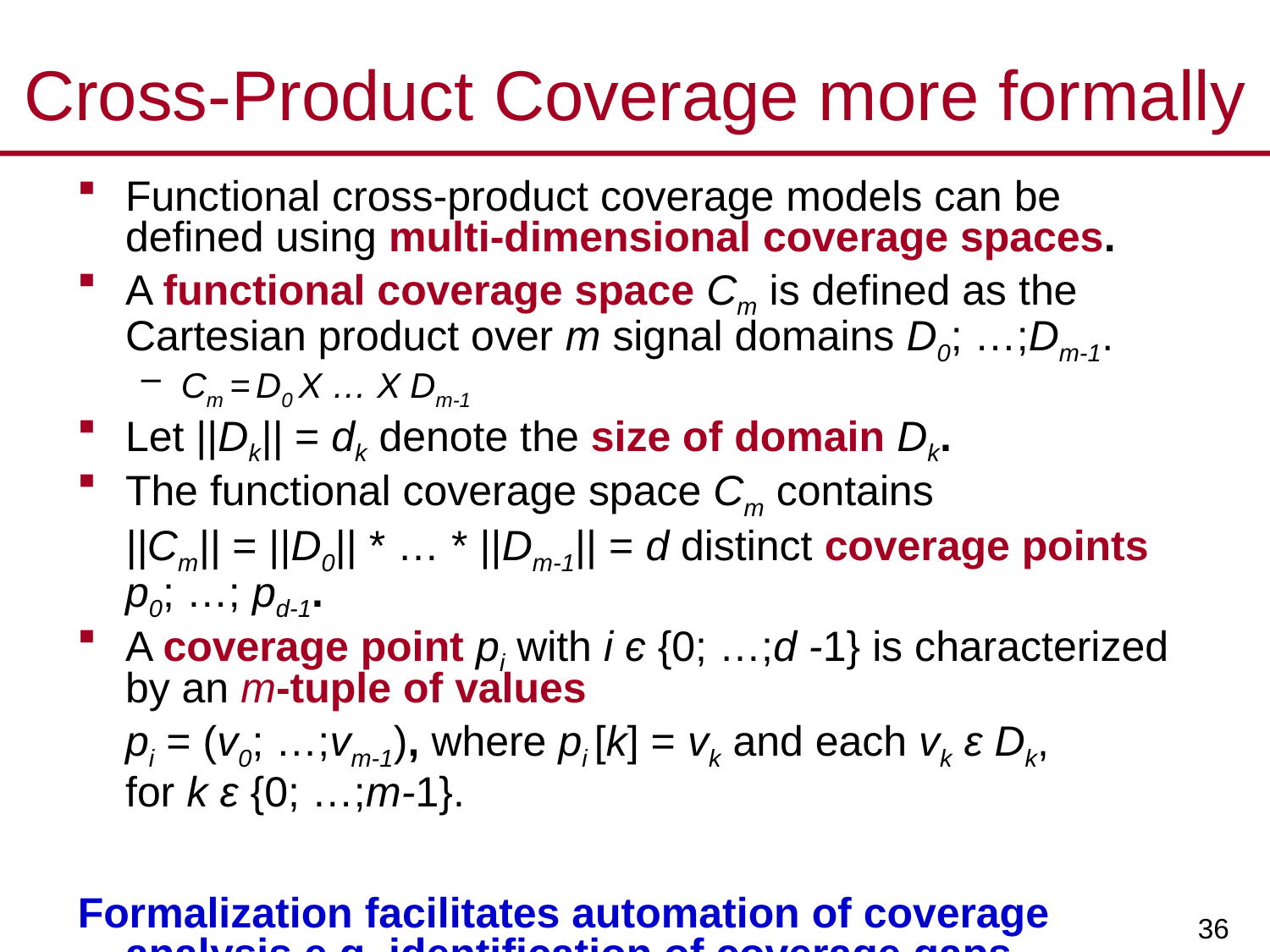

# Cross-Product Coverage more formally
Functional cross-product coverage models can be defined using multi-dimensional coverage spaces.
A functional coverage space Cm is defined as the Cartesian product over m signal domains D0; …;Dm-1.
Cm = D0 X … X Dm-1
Let ||Dk|| = dk denote the size of domain Dk.
The functional coverage space Cm contains
	||Cm|| = ||D0|| * … * ||Dm-1|| = d distinct coverage points p0; …; pd-1.
A coverage point pi with i є {0; …;d -1} is characterized by an m-tuple of values
	pi = (v0; …;vm-1), where pi [k] = vk and each vk ε Dk,
	for k ε {0; …;m-1}.

Formalization facilitates automation of coverage analysis e.g. identification of coverage gaps.